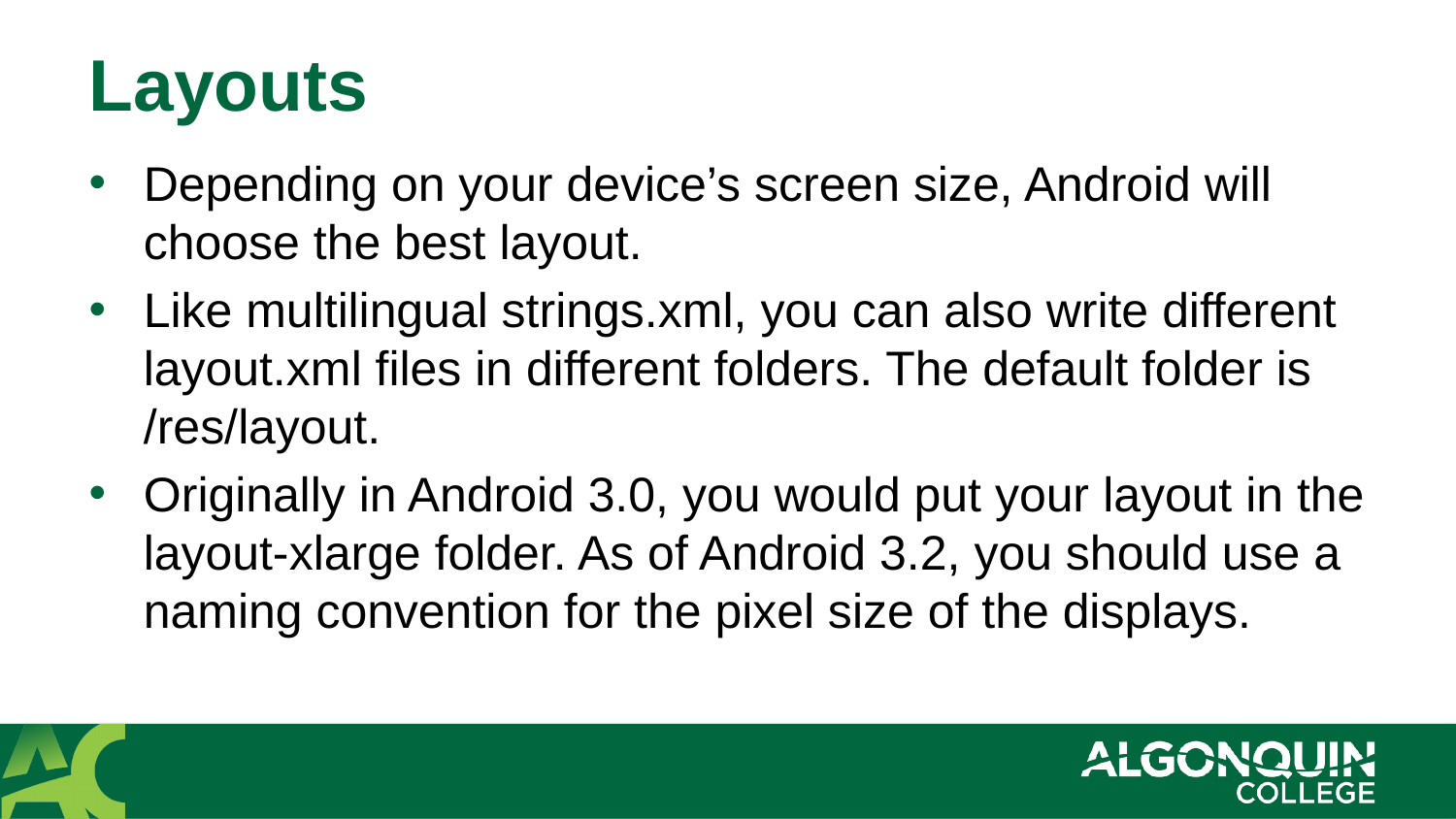

# Layouts
Depending on your device’s screen size, Android will choose the best layout.
Like multilingual strings.xml, you can also write different layout.xml files in different folders. The default folder is /res/layout.
Originally in Android 3.0, you would put your layout in the layout-xlarge folder. As of Android 3.2, you should use a naming convention for the pixel size of the displays.